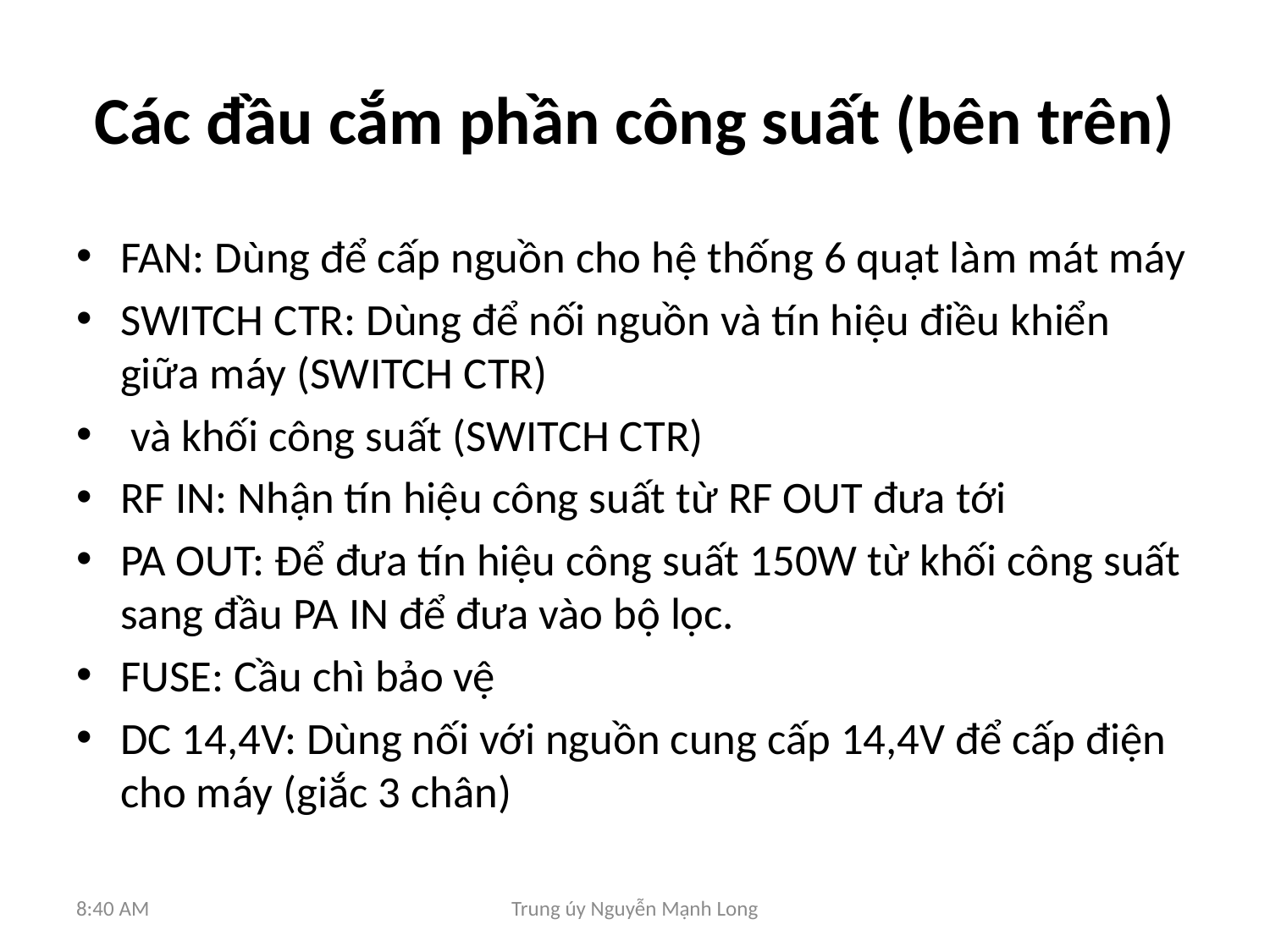

# Các đầu cắm phần công suất (bên trên)
FAN: Dùng để cấp nguồn cho hệ thống 6 quạt làm mát máy
SWITCH CTR: Dùng để nối nguồn và tín hiệu điều khiển giữa máy (SWITCH CTR)
 và khối công suất (SWITCH CTR)
RF IN: Nhận tín hiệu công suất từ RF OUT đưa tới
PA OUT: Để đưa tín hiệu công suất 150W từ khối công suất sang đầu PA IN để đưa vào bộ lọc.
FUSE: Cầu chì bảo vệ
DC 14,4V: Dùng nối với nguồn cung cấp 14,4V để cấp điện cho máy (giắc 3 chân)
8:40 AM
Trung úy Nguyễn Mạnh Long